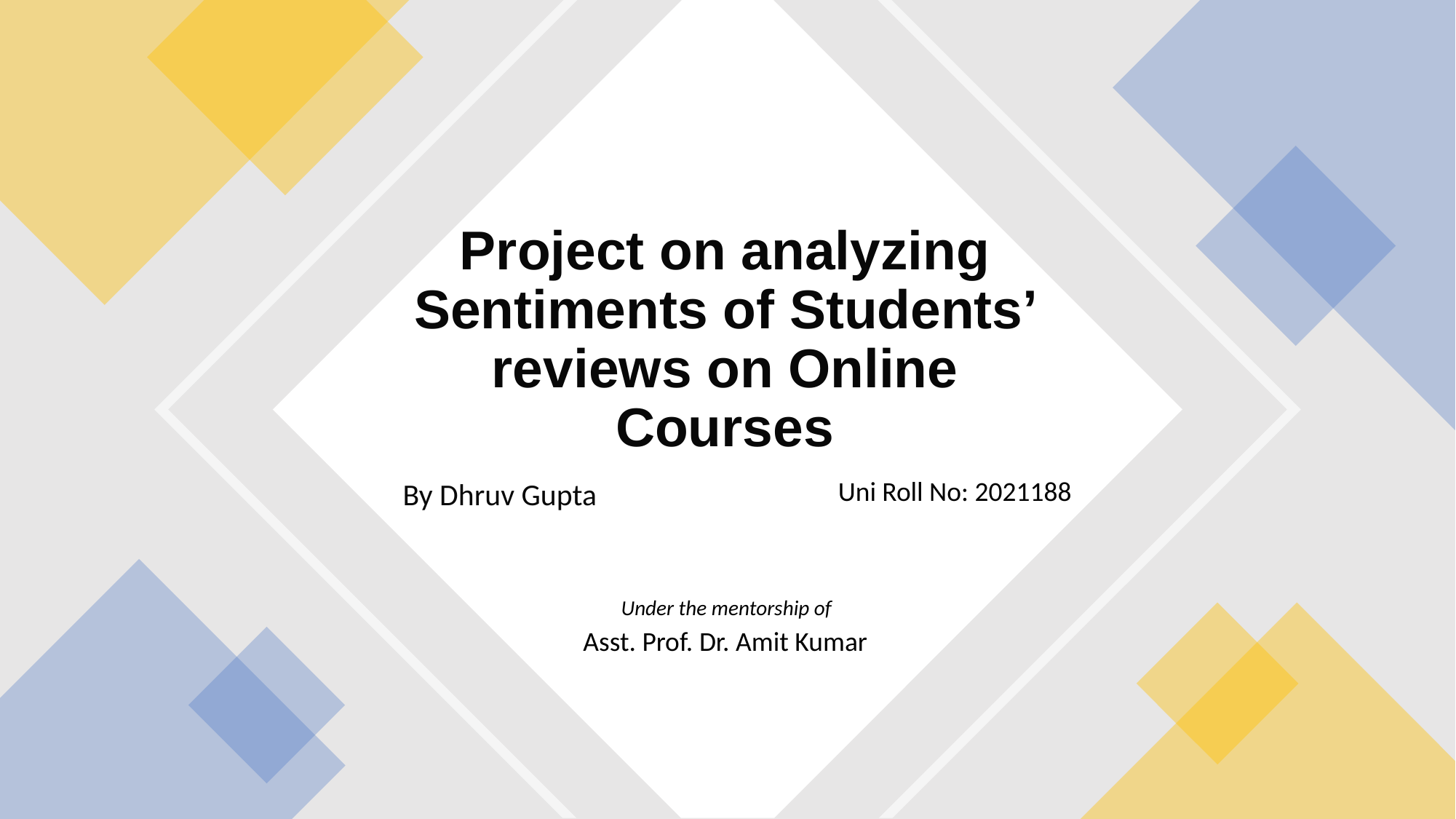

# Project on analyzing Sentiments of Students’ reviews on Online Courses
Uni Roll No: 2021188
By Dhruv Gupta

Under the mentorship of
  Asst. Prof. Dr. Amit Kumar